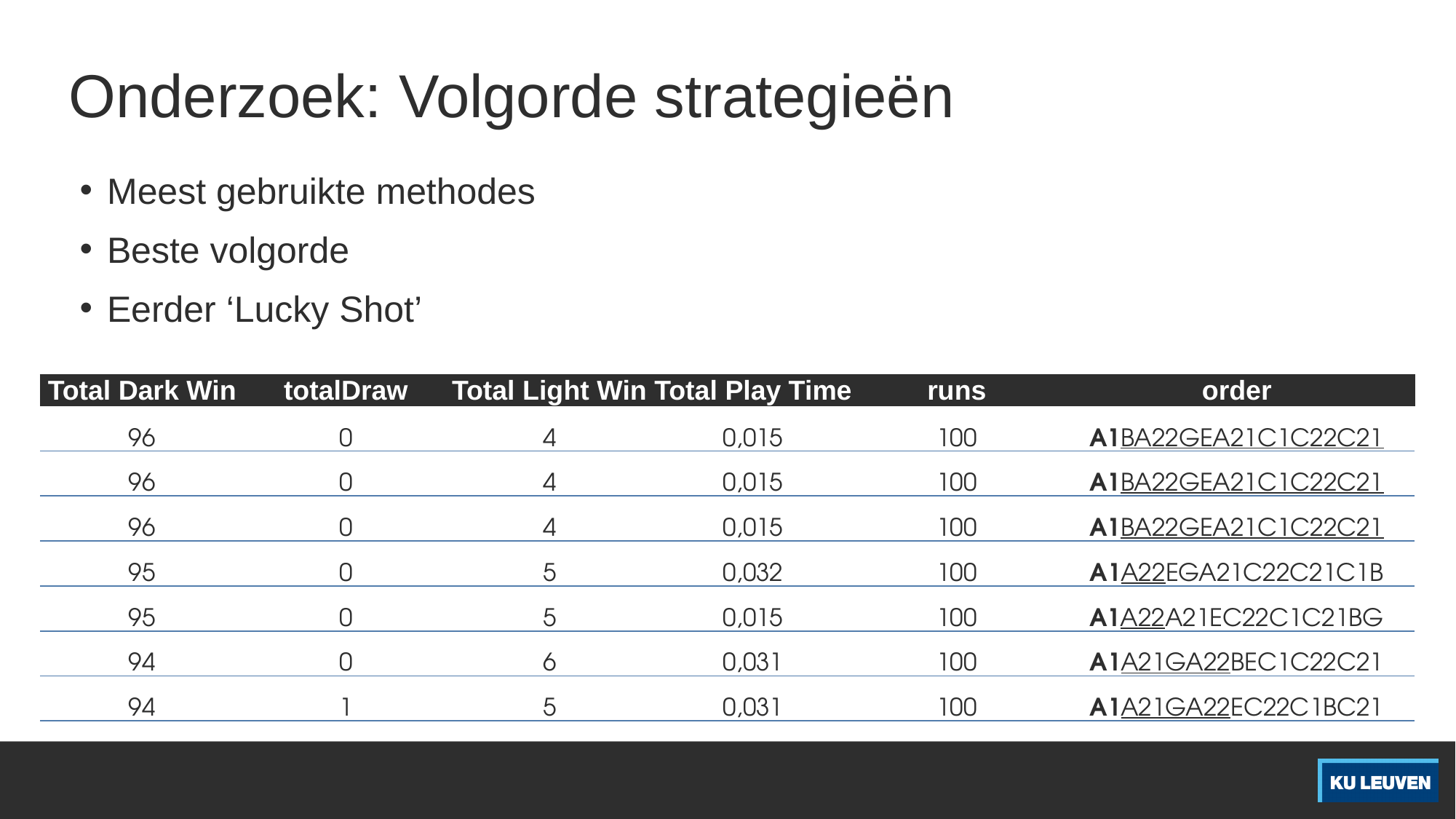

# Onderzoek: Volgorde strategieën
Meest gebruikte methodes
Beste volgorde
Eerder ‘Lucky Shot’
| Total Dark Win | totalDraw | Total Light Win | Total Play Time | runs | order |
| --- | --- | --- | --- | --- | --- |
| 96 | 0 | 4 | 0,015 | 100 | A1BA22GEA21C1C22C21 |
| 96 | 0 | 4 | 0,015 | 100 | A1BA22GEA21C1C22C21 |
| 96 | 0 | 4 | 0,015 | 100 | A1BA22GEA21C1C22C21 |
| 95 | 0 | 5 | 0,032 | 100 | A1A22EGA21C22C21C1B |
| 95 | 0 | 5 | 0,015 | 100 | A1A22A21EC22C1C21BG |
| 94 | 0 | 6 | 0,031 | 100 | A1A21GA22BEC1C22C21 |
| 94 | 1 | 5 | 0,031 | 100 | A1A21GA22EC22C1BC21 |